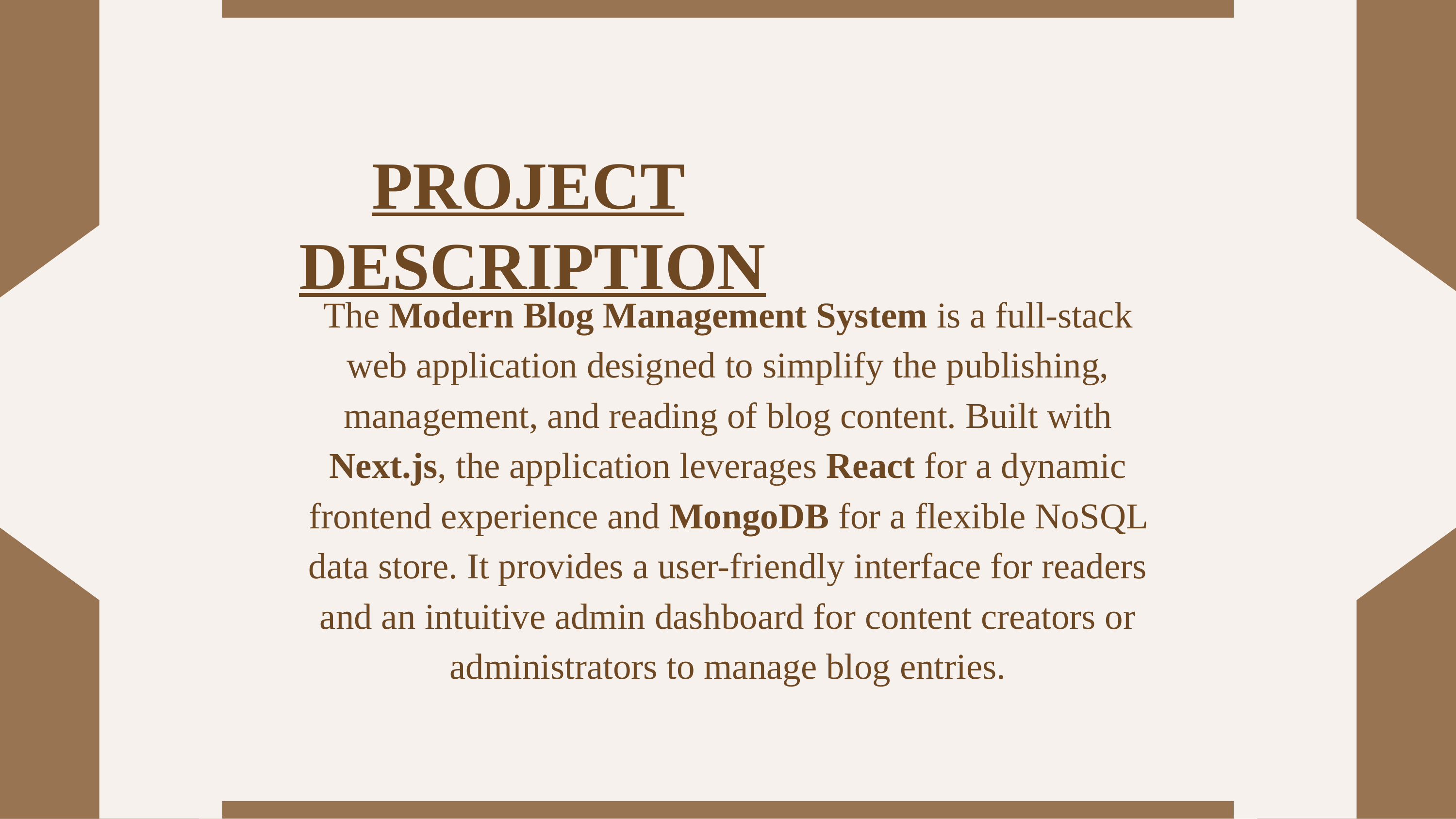

# PROJECT DESCRIPTION
The Modern Blog Management System is a full-stack web application designed to simplify the publishing, management, and reading of blog content. Built with Next.js, the application leverages React for a dynamic frontend experience and MongoDB for a flexible NoSQL data store. It provides a user-friendly interface for readers and an intuitive admin dashboard for content creators or administrators to manage blog entries.